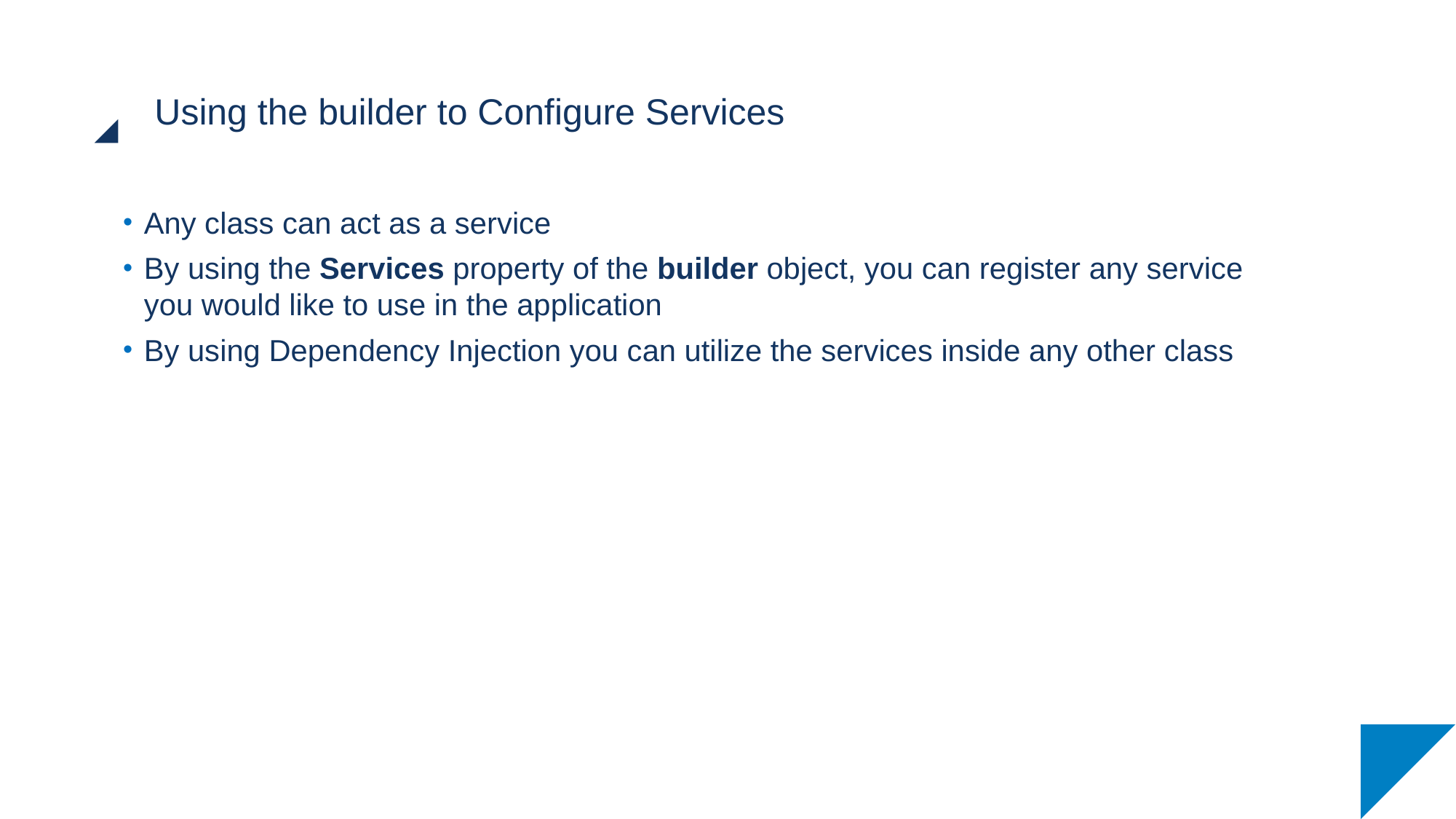

# Using the builder to Configure Services
Any class can act as a service
By using the Services property of the builder object, you can register any service you would like to use in the application
By using Dependency Injection you can utilize the services inside any other class